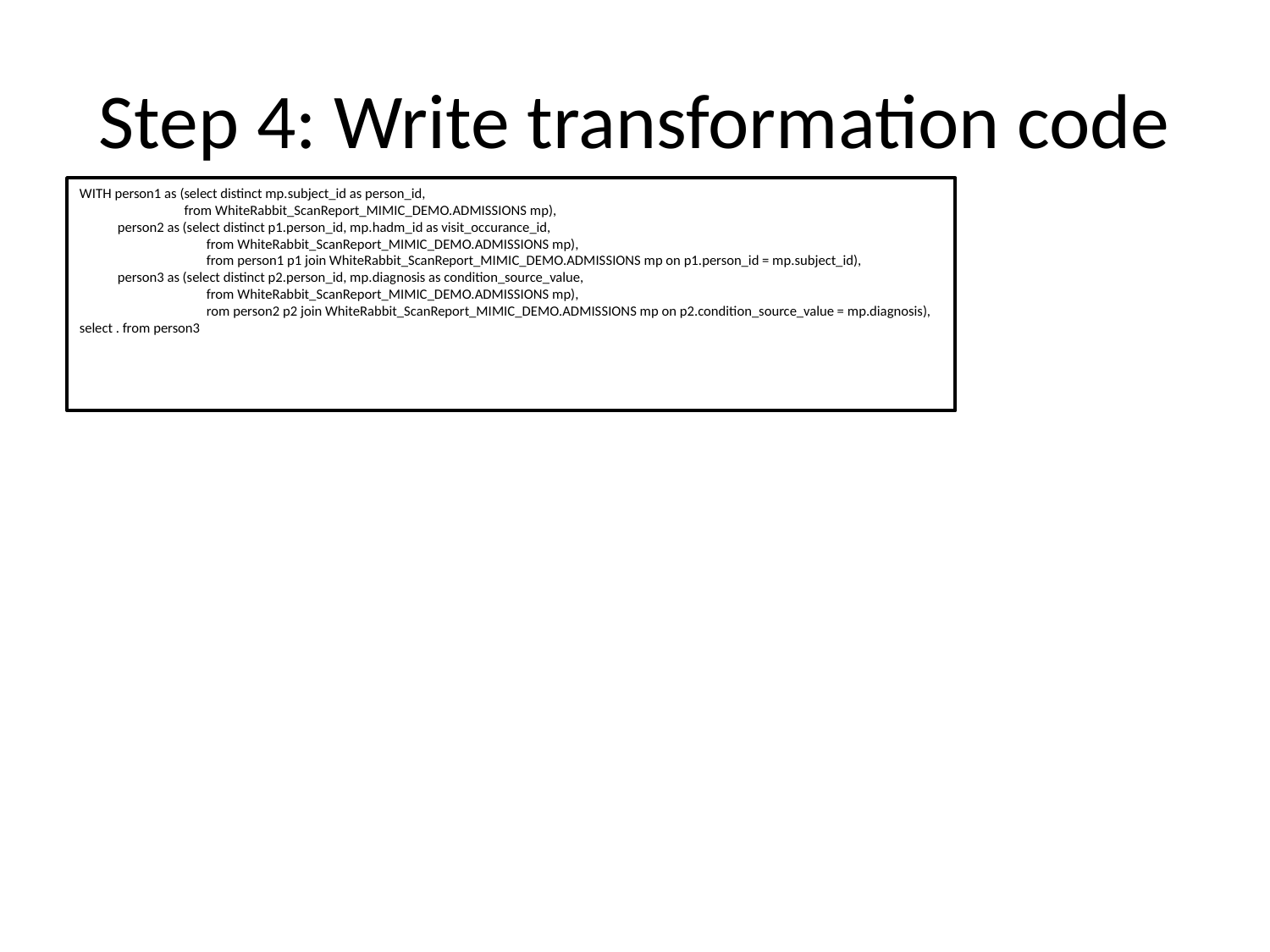

Step 4: Write transformation code
WITH person1 as (select distinct mp.subject_id as person_id,
                                 from WhiteRabbit_ScanReport_MIMIC_DEMO.ADMISSIONS mp),
            person2 as (select distinct p1.person_id, mp.hadm_id as visit_occurance_id,
	from WhiteRabbit_ScanReport_MIMIC_DEMO.ADMISSIONS mp),
	from person1 p1 join WhiteRabbit_ScanReport_MIMIC_DEMO.ADMISSIONS mp on p1.person_id = mp.subject_id),
            person3 as (select distinct p2.person_id, mp.diagnosis as condition_source_value,
	from WhiteRabbit_ScanReport_MIMIC_DEMO.ADMISSIONS mp),
	rom person2 p2 join WhiteRabbit_ScanReport_MIMIC_DEMO.ADMISSIONS mp on p2.condition_source_value = mp.diagnosis),
select . from person3